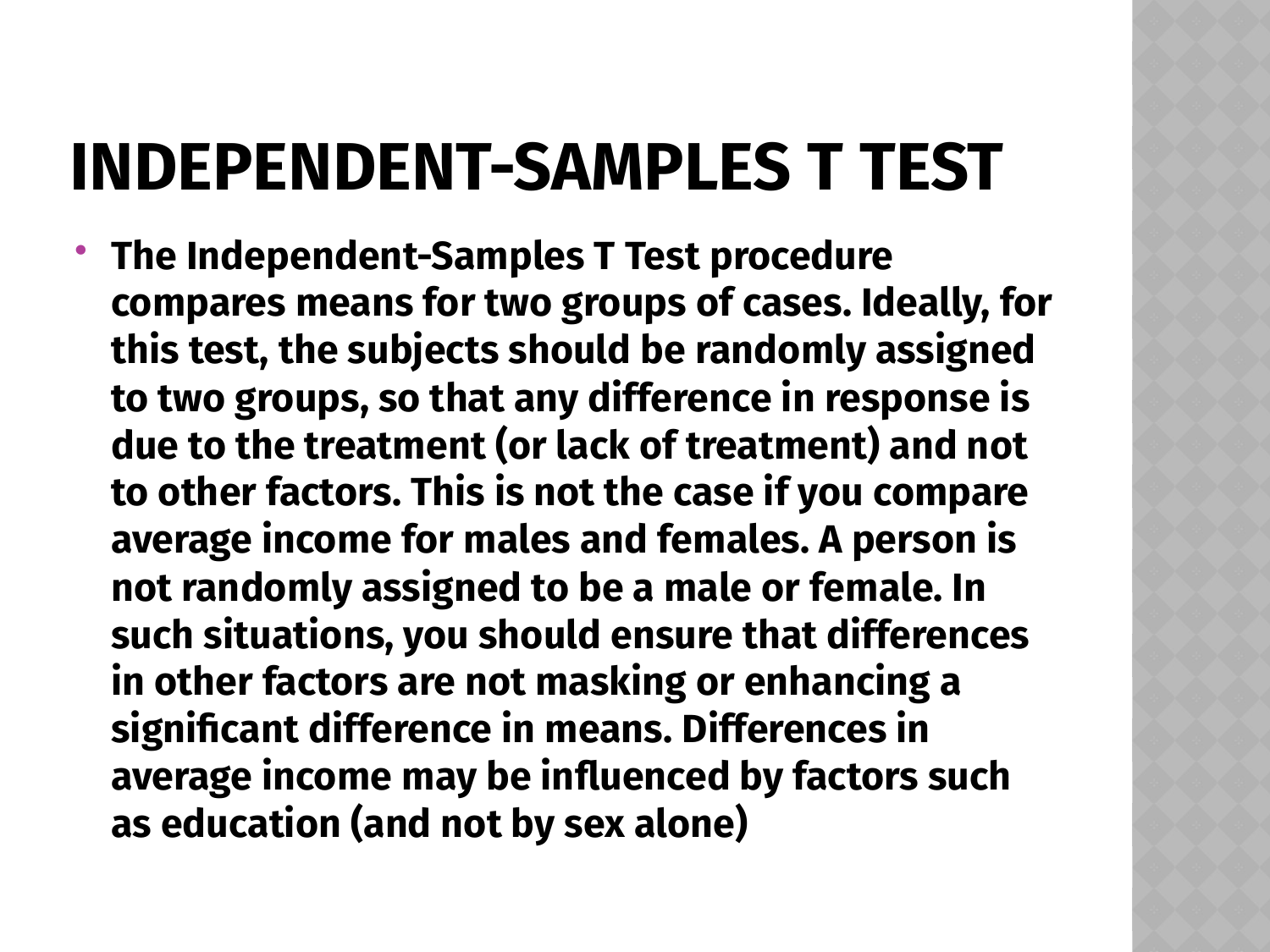

# Independent-Samples T Test
The Independent-Samples T Test procedure compares means for two groups of cases. Ideally, for this test, the subjects should be randomly assigned to two groups, so that any difference in response is due to the treatment (or lack of treatment) and not to other factors. This is not the case if you compare average income for males and females. A person is not randomly assigned to be a male or female. In such situations, you should ensure that differences in other factors are not masking or enhancing a significant difference in means. Differences in average income may be influenced by factors such as education (and not by sex alone)